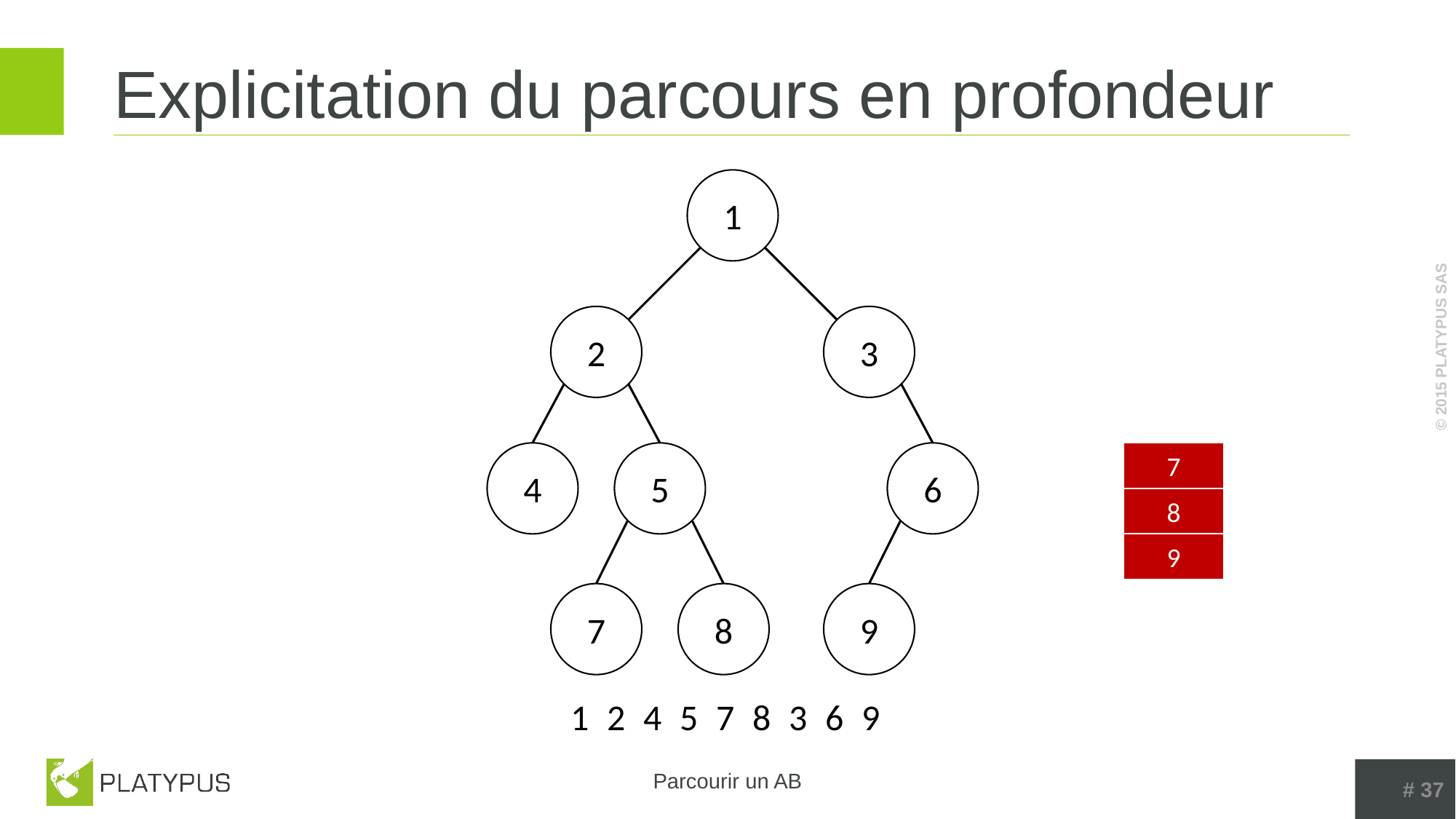

# Explicitation du parcours en profondeur
1
2
3
4
5
6
4
7
2
5
8
1
3
6
9
7
8
9
1
2
4
5
7
8
3
6
9
# 37
Parcourir un AB